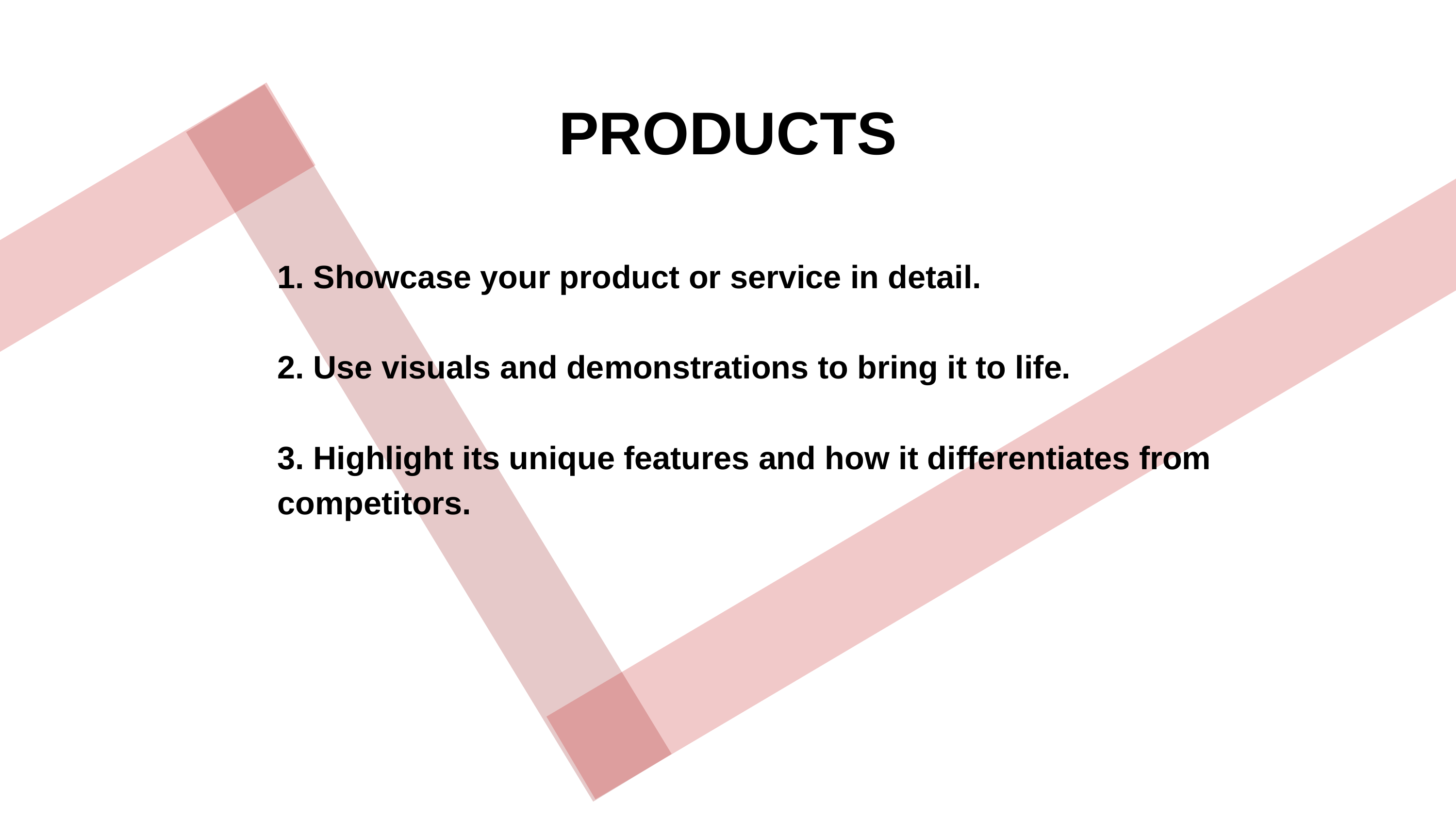

PRODUCTS

1. Showcase your product or service in detail.

2. Use visuals and demonstrations to bring it to life.

3. Highlight its unique features and how it differentiates from competitors.